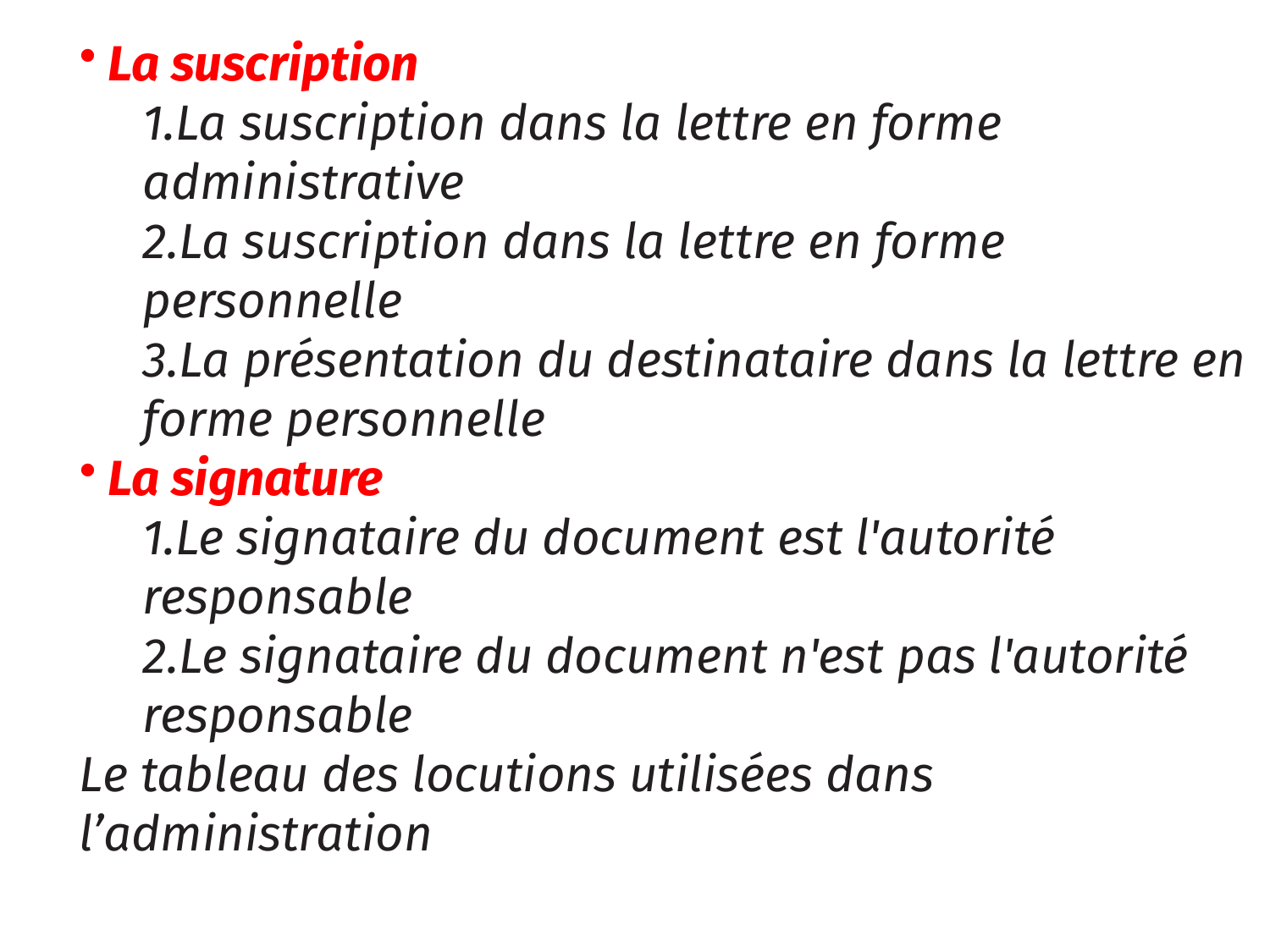

La suscription
La suscription dans la lettre en forme administrative
La suscription dans la lettre en forme personnelle
La présentation du destinataire dans la lettre en forme personnelle
 La signature
Le signataire du document est l'autorité responsable
Le signataire du document n'est pas l'autorité responsable
Le tableau des locutions utilisées dans l’administration